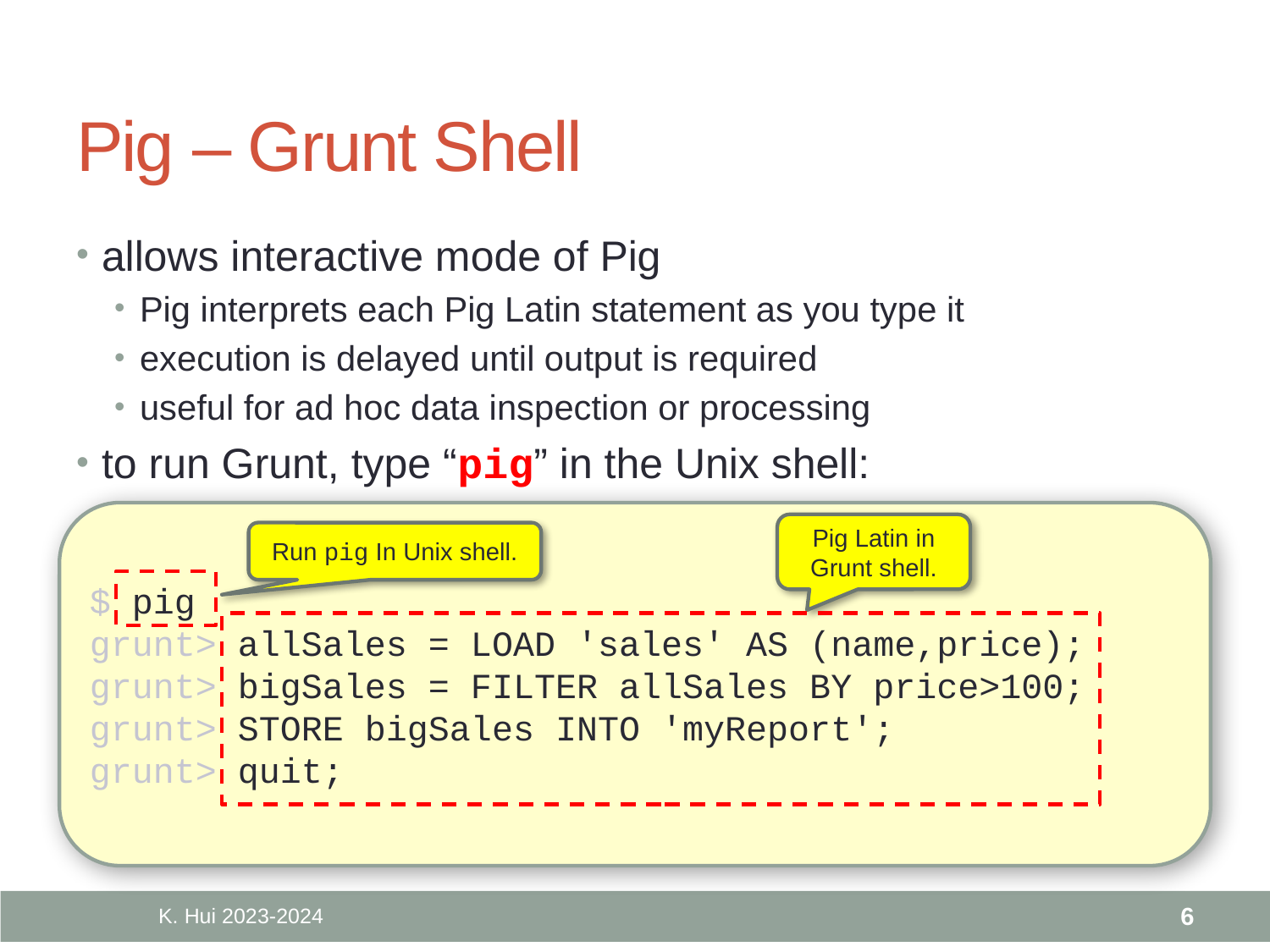

# Pig – Grunt Shell
allows interactive mode of Pig
Pig interprets each Pig Latin statement as you type it
execution is delayed until output is required
useful for ad hoc data inspection or processing
to run Grunt, type “pig” in the Unix shell:
$ pig
grunt> allSales = LOAD 'sales' AS (name,price);
grunt> bigSales = FILTER allSales BY price>100;
grunt> STORE bigSales INTO 'myReport';
grunt> quit;
Pig Latin in Grunt shell.

Run pig In Unix shell.

K. Hui 2023-2024
6